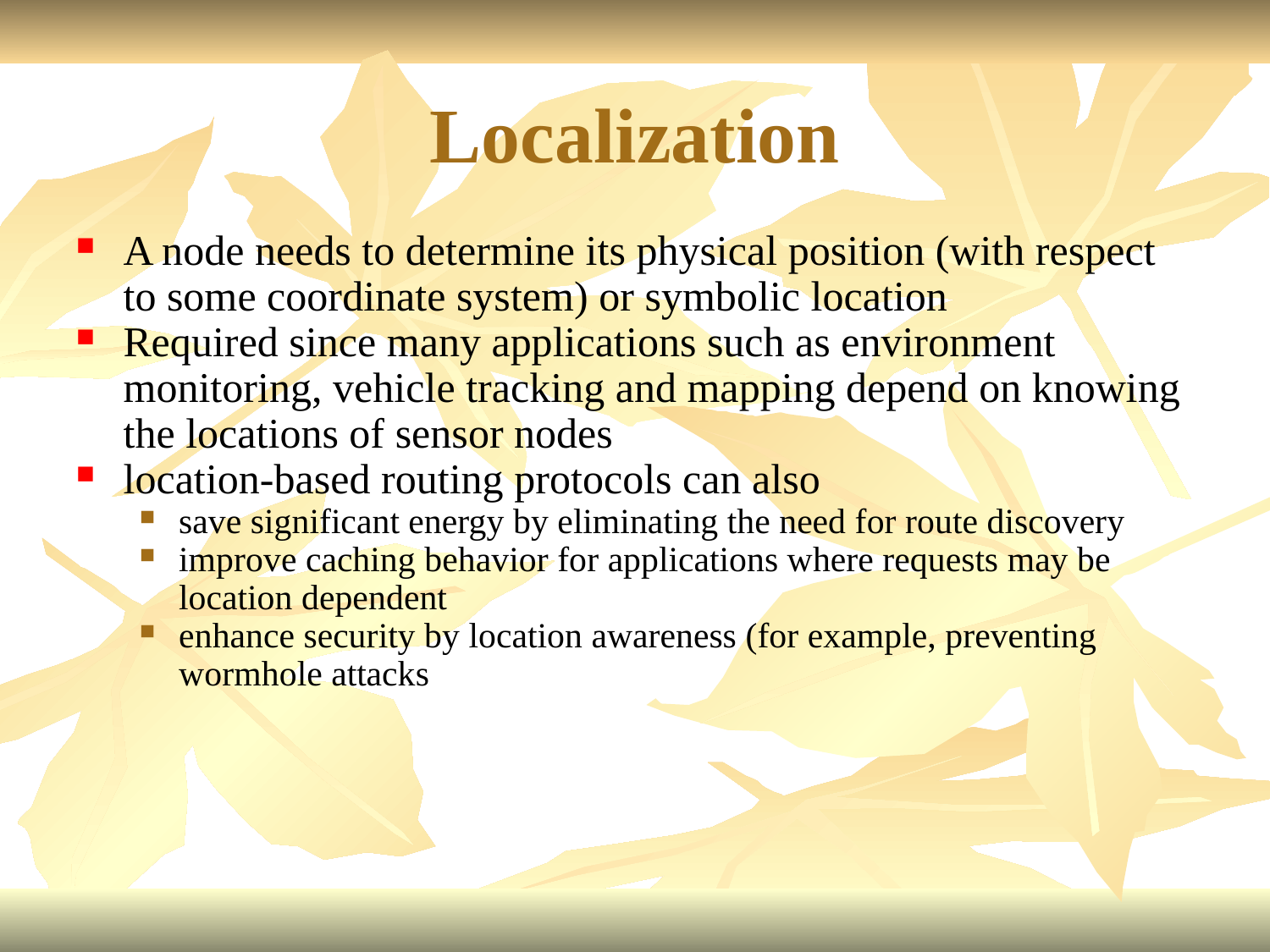

Localization
A node needs to determine its physical position (with respect to some coordinate system) or symbolic location
Required since many applications such as environment monitoring, vehicle tracking and mapping depend on knowing the locations of sensor nodes
location-based routing protocols can also
save significant energy by eliminating the need for route discovery
improve caching behavior for applications where requests may be location dependent
enhance security by location awareness (for example, preventing wormhole attacks